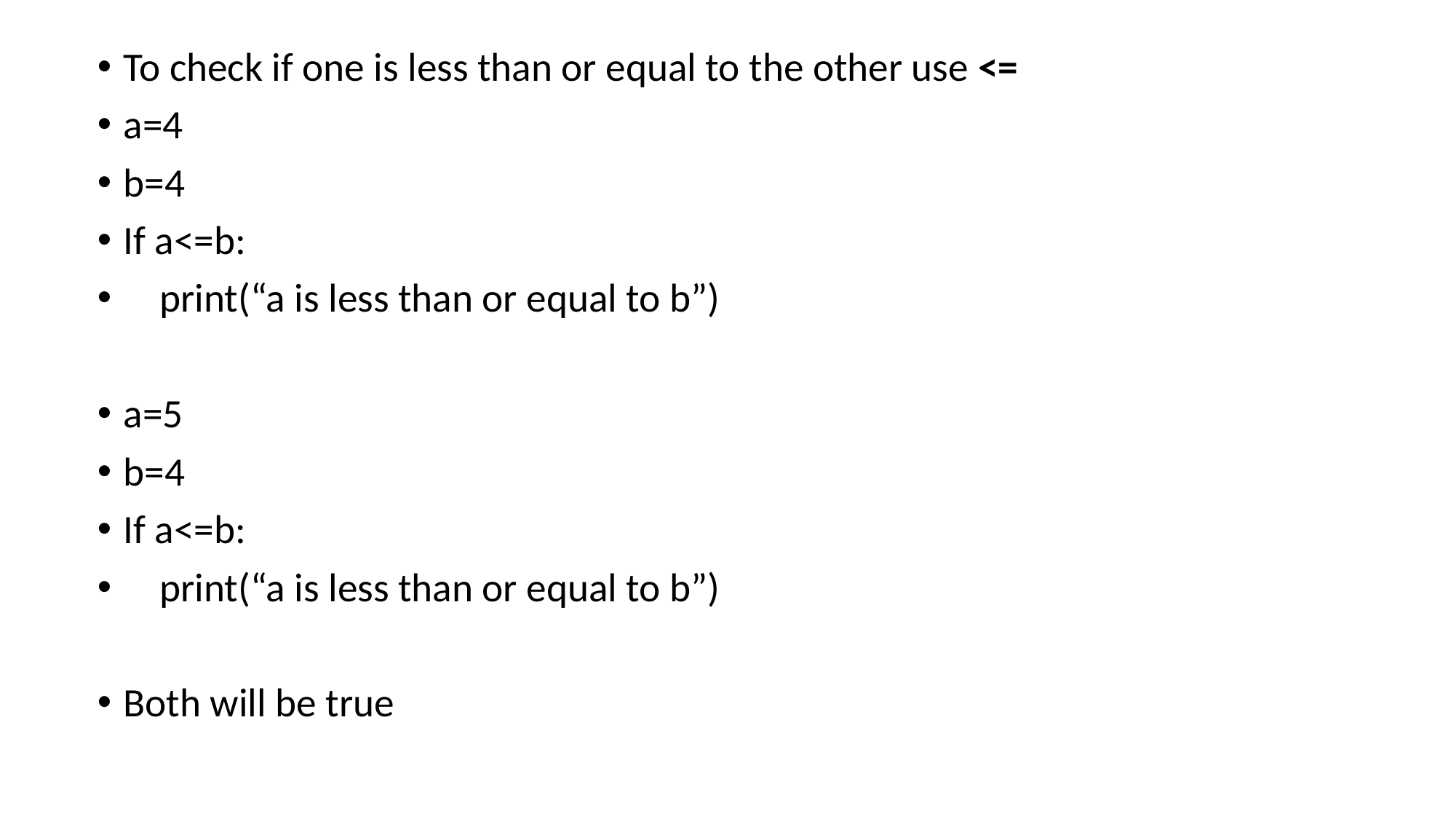

To check if one is less than or equal to the other use <=
a=4
b=4
If a<=b:
    print(“a is less than or equal to b”)

a=5
b=4
If a<=b:
    print(“a is less than or equal to b”)

Both will be true